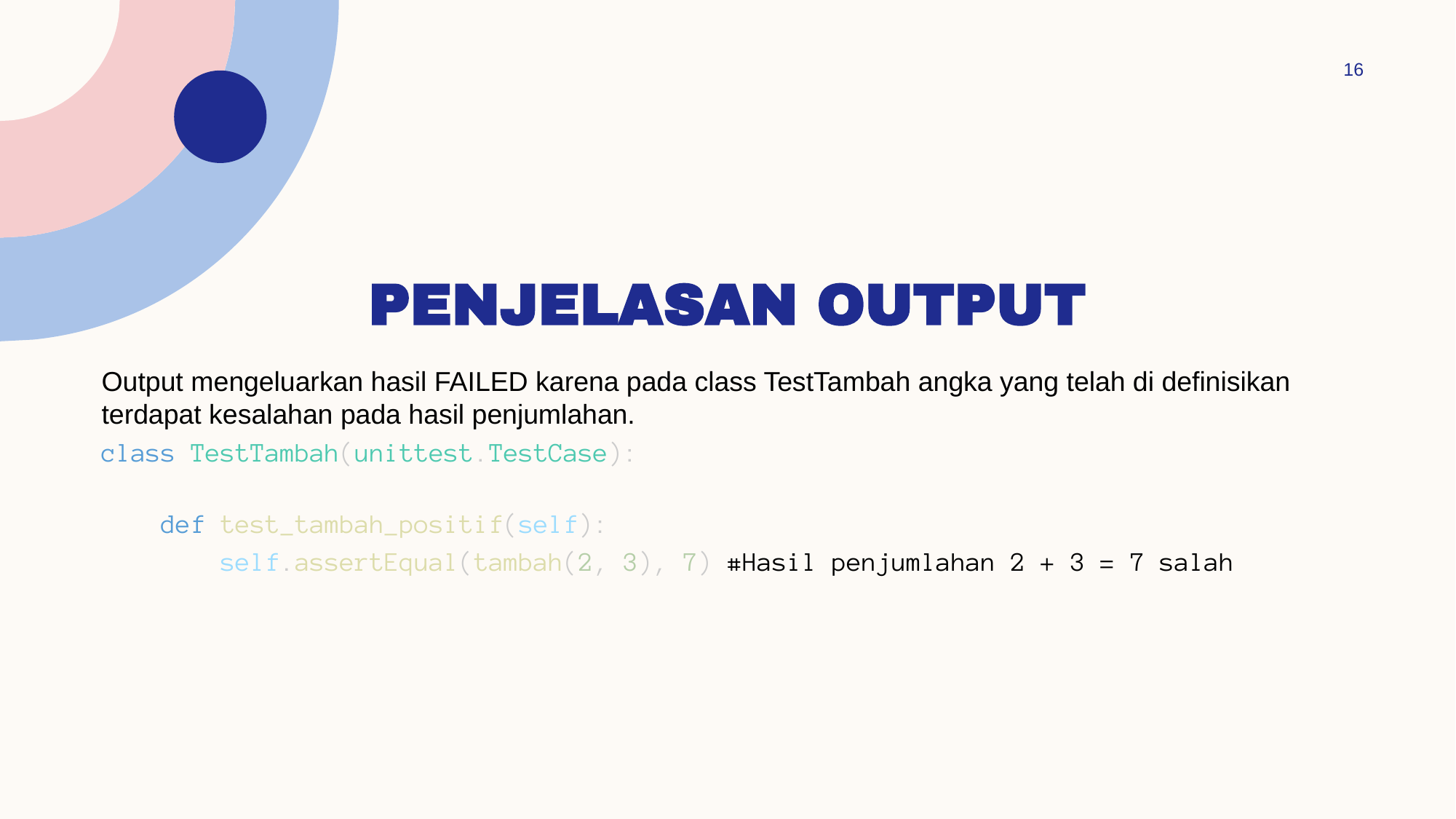

16
# Penjelasan output
Output mengeluarkan hasil FAILED karena pada class TestTambah angka yang telah di definisikan terdapat kesalahan pada hasil penjumlahan.
class TestTambah(unittest.TestCase):
    def test_tambah_positif(self):
        self.assertEqual(tambah(2, 3), 7) #Hasil penjumlahan 2 + 3 = 7 salah